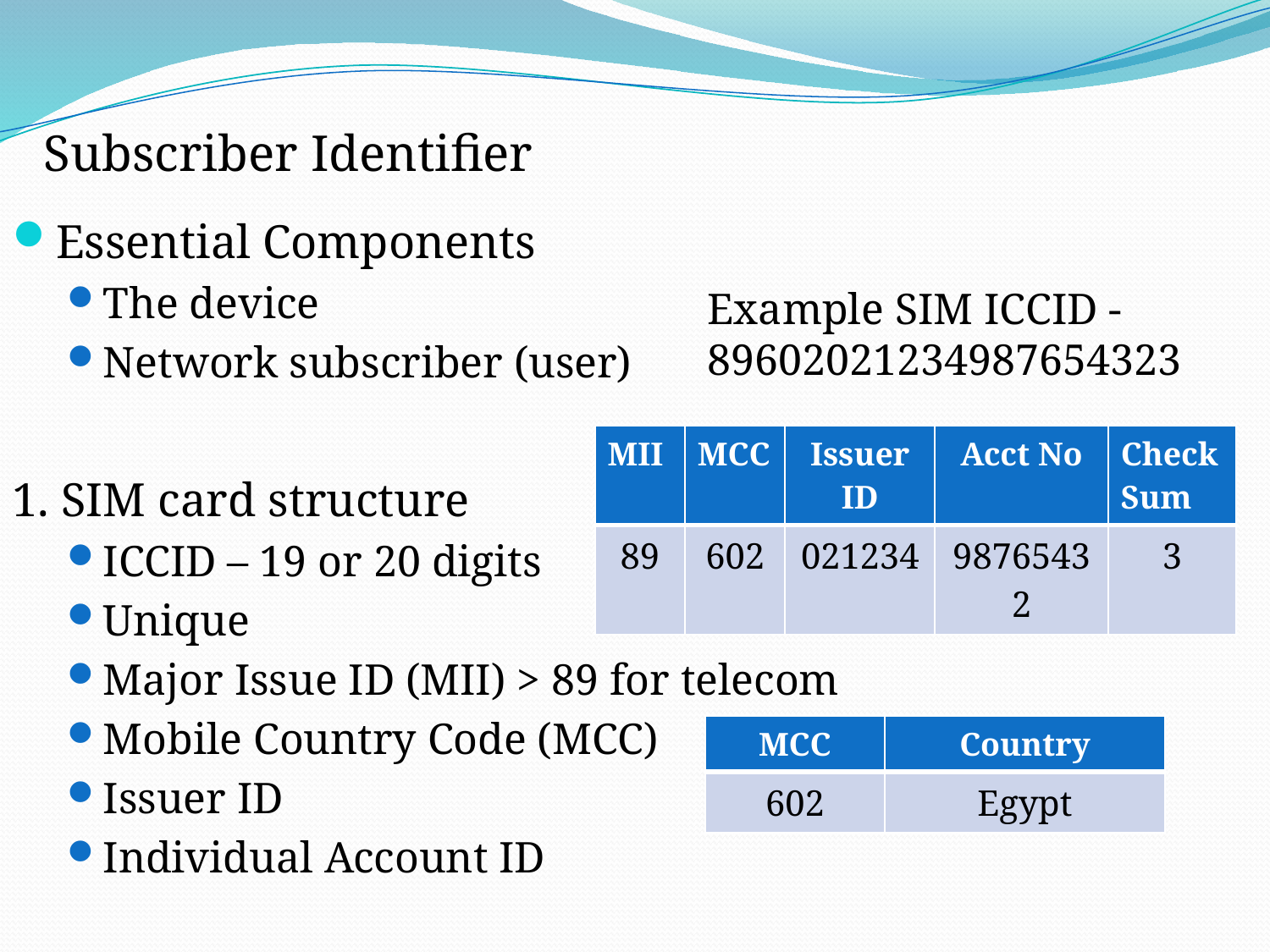

Subscriber Identifier
Essential Components
The device
Network subscriber (user)

1. SIM card structure
ICCID – 19 or 20 digits
Unique
Major Issue ID (MII) > 89 for telecom
Mobile Country Code (MCC)
Issuer ID
Individual Account ID
Example SIM ICCID - 89602021234987654323
| MII | MCC | Issuer ID | Acct No | Check Sum |
| --- | --- | --- | --- | --- |
| 89 | 602 | 021234 | 98765432 | 3 |
| MCC | Country |
| --- | --- |
| 602 | Egypt |